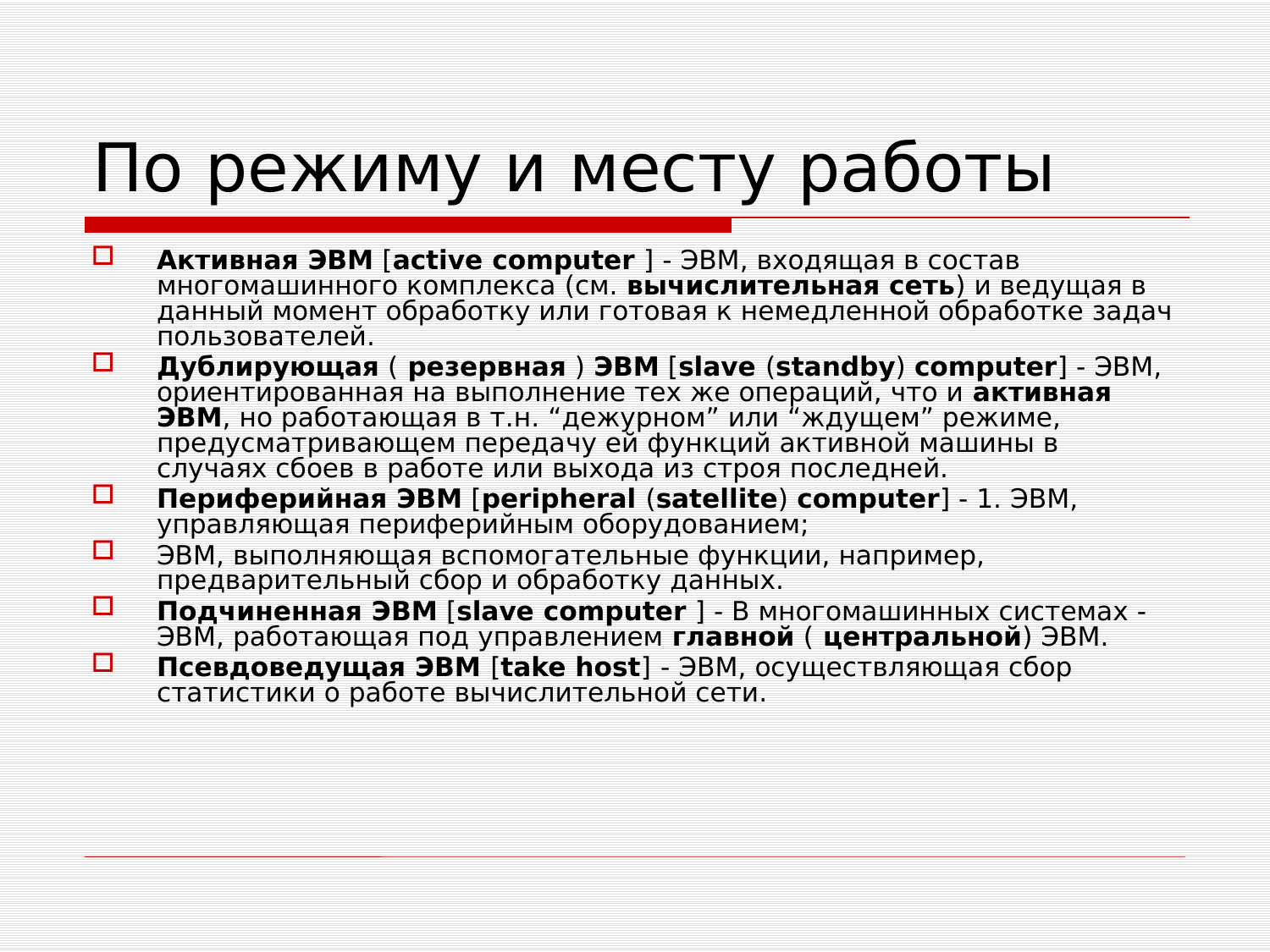

# По режиму и месту работы
Активная ЭВМ [active computer ] - ЭВМ, входящая в состав многомашинного комплекса (см. вычислительная сеть) и ведущая в данный момент обработку или готовая к немедленной обработке задач пользователей.
Дублирующая ( резервная ) ЭВМ [slave (standby) computer] - ЭВМ, ориентированная на выполнение тех же операций, что и активная ЭВМ, но работающая в т.н. “дежурном” или “ждущем” режиме, предусматривающем передачу ей функций активной машины в случаях сбоев в работе или выхода из строя последней.
Периферийная ЭВМ [peripheral (satellite) computer] - 1. ЭВМ, управляющая периферийным оборудованием;
ЭВМ, выполняющая вспомогательные функции, например, предварительный сбор и обработку данных.
Подчиненная ЭВМ [slave computer ] - В многомашинных системах - ЭВМ, работающая под управлением главной ( центральной) ЭВМ.
Псевдоведущая ЭВМ [take host] - ЭВМ, осуществляющая сбор статистики о работе вычислительной сети.